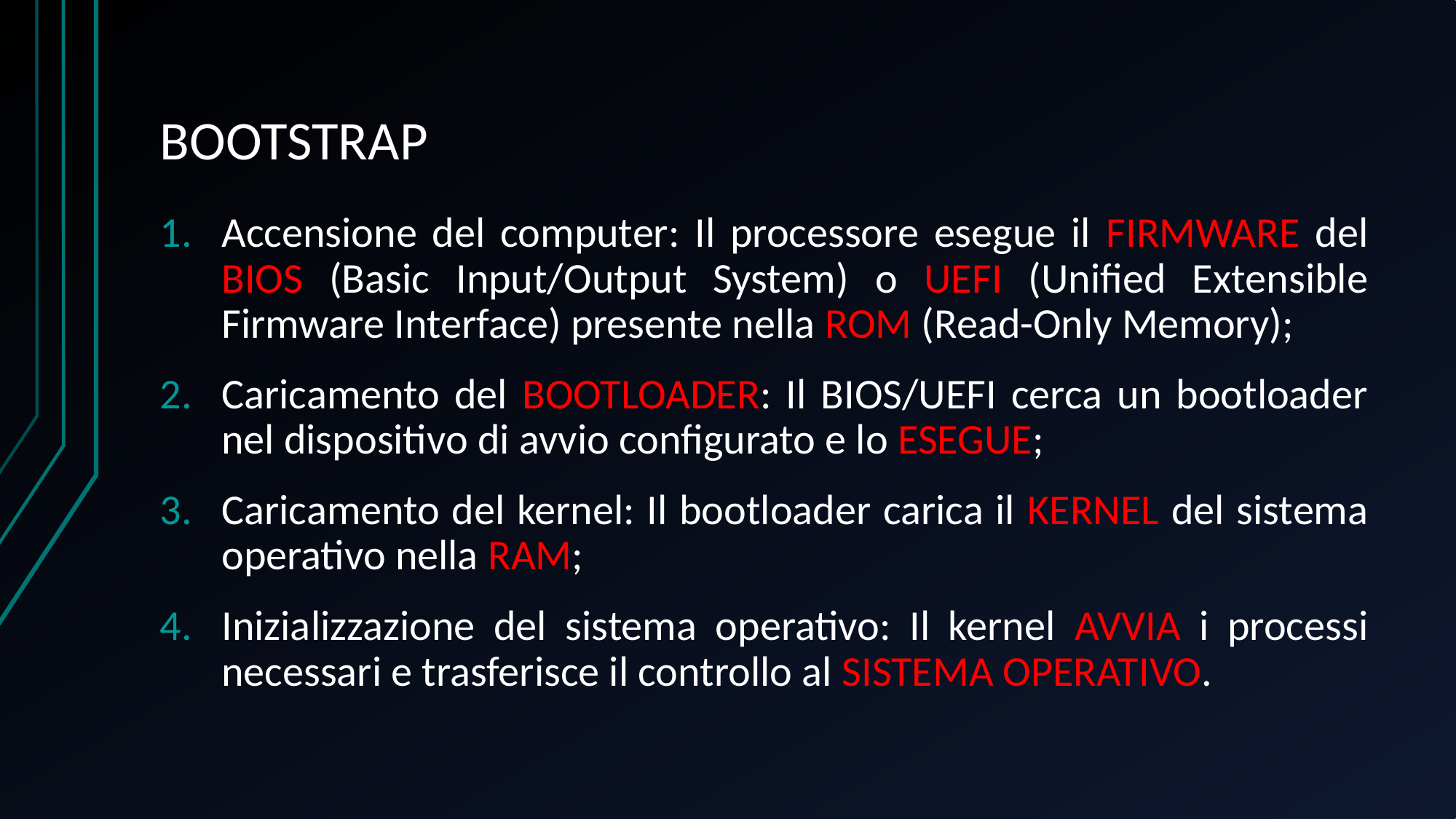

# BOOTSTRAP
Accensione del computer: Il processore esegue il FIRMWARE del BIOS (Basic Input/Output System) o UEFI (Unified Extensible Firmware Interface) presente nella ROM (Read-Only Memory);
Caricamento del BOOTLOADER: Il BIOS/UEFI cerca un bootloader nel dispositivo di avvio configurato e lo ESEGUE;
Caricamento del kernel: Il bootloader carica il KERNEL del sistema operativo nella RAM;
Inizializzazione del sistema operativo: Il kernel AVVIA i processi necessari e trasferisce il controllo al SISTEMA OPERATIVO.